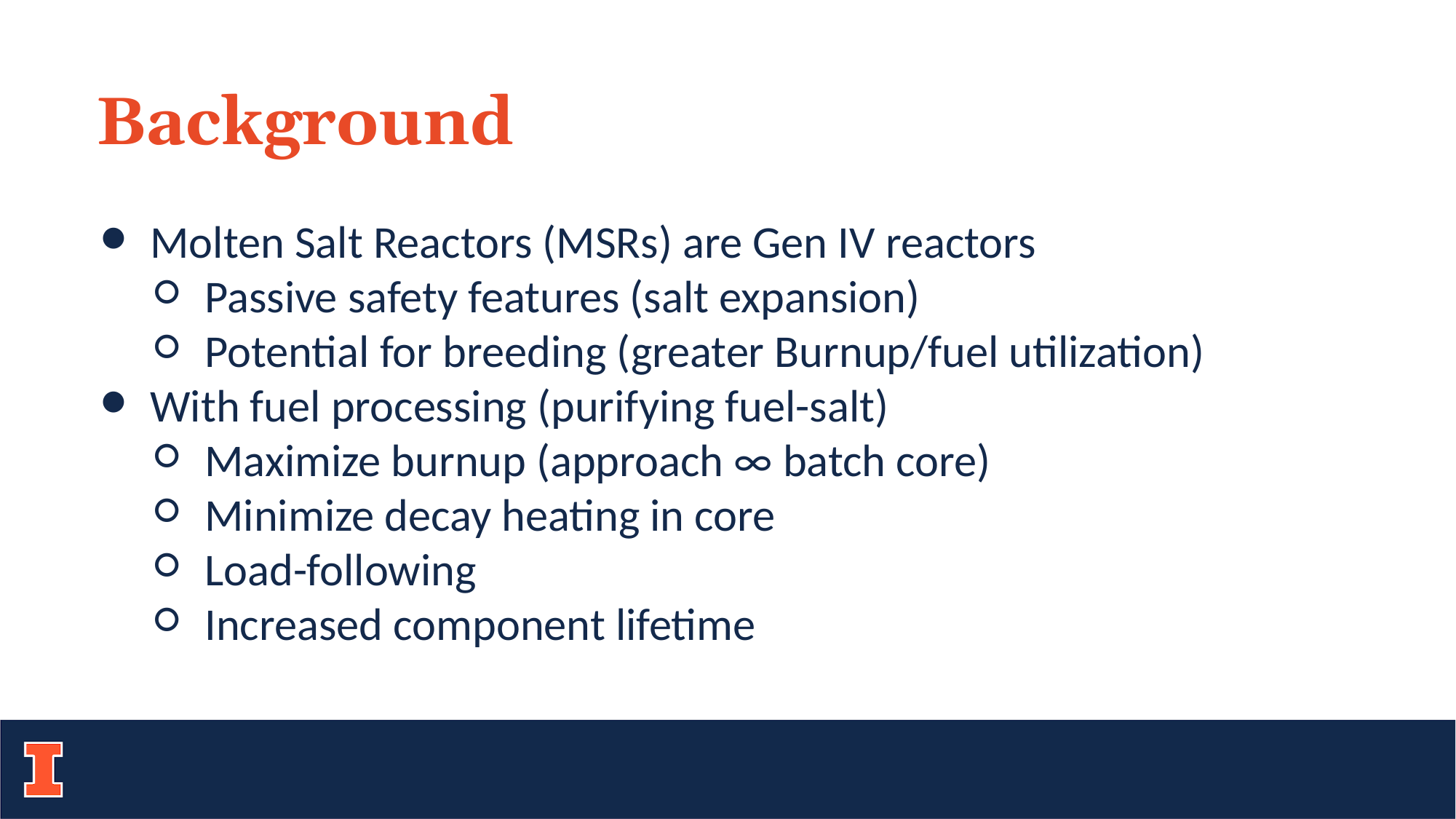

Background
Molten Salt Reactors (MSRs) are Gen IV reactors
Passive safety features (salt expansion)
Potential for breeding (greater Burnup/fuel utilization)
With fuel processing (purifying fuel-salt)
Maximize burnup (approach ∞ batch core)
Minimize decay heating in core
Load-following
Increased component lifetime